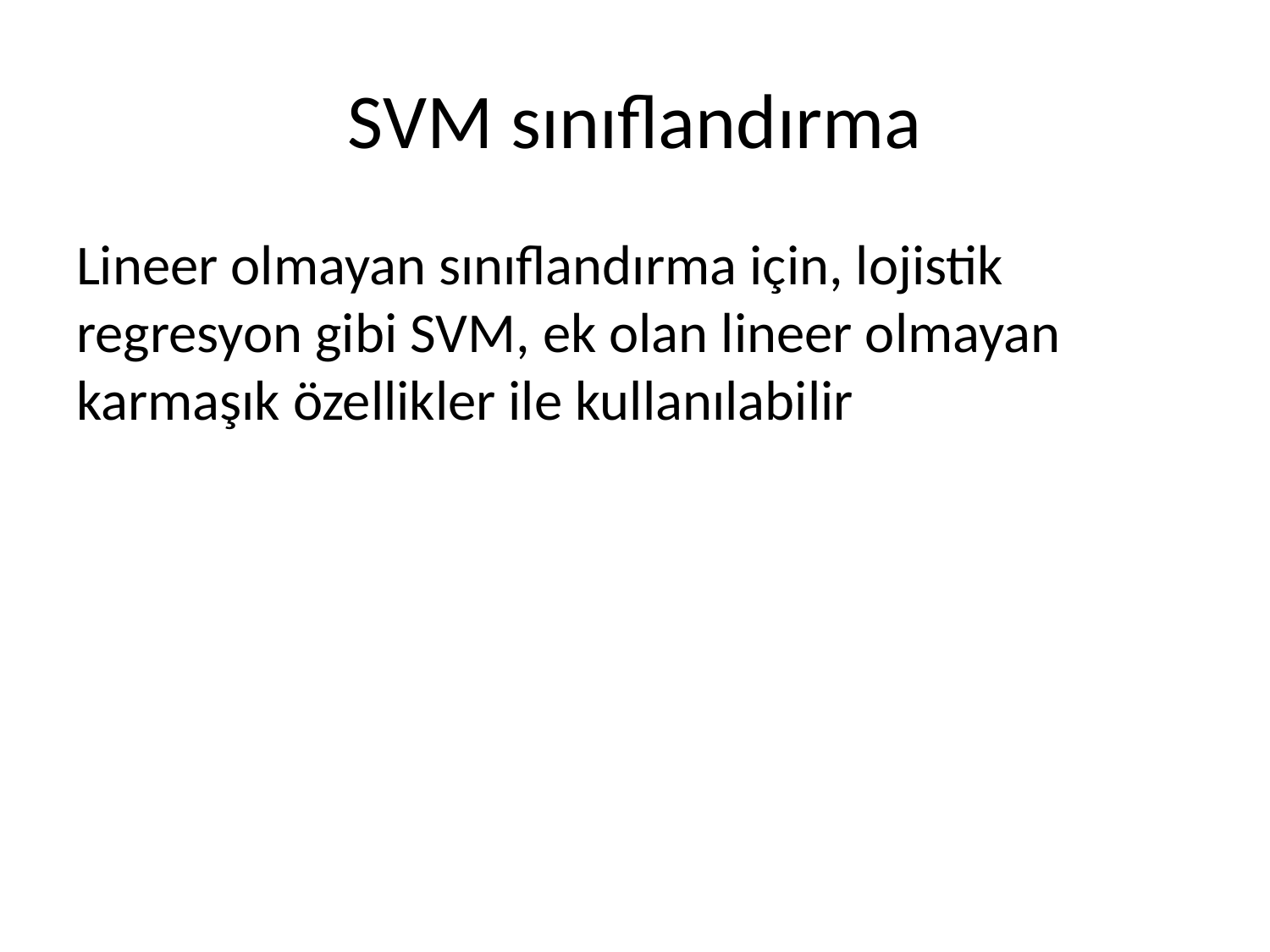

# SVM sınıflandırma
Lineer olmayan sınıflandırma için, lojistik regresyon gibi SVM, ek olan lineer olmayan karmaşık özellikler ile kullanılabilir